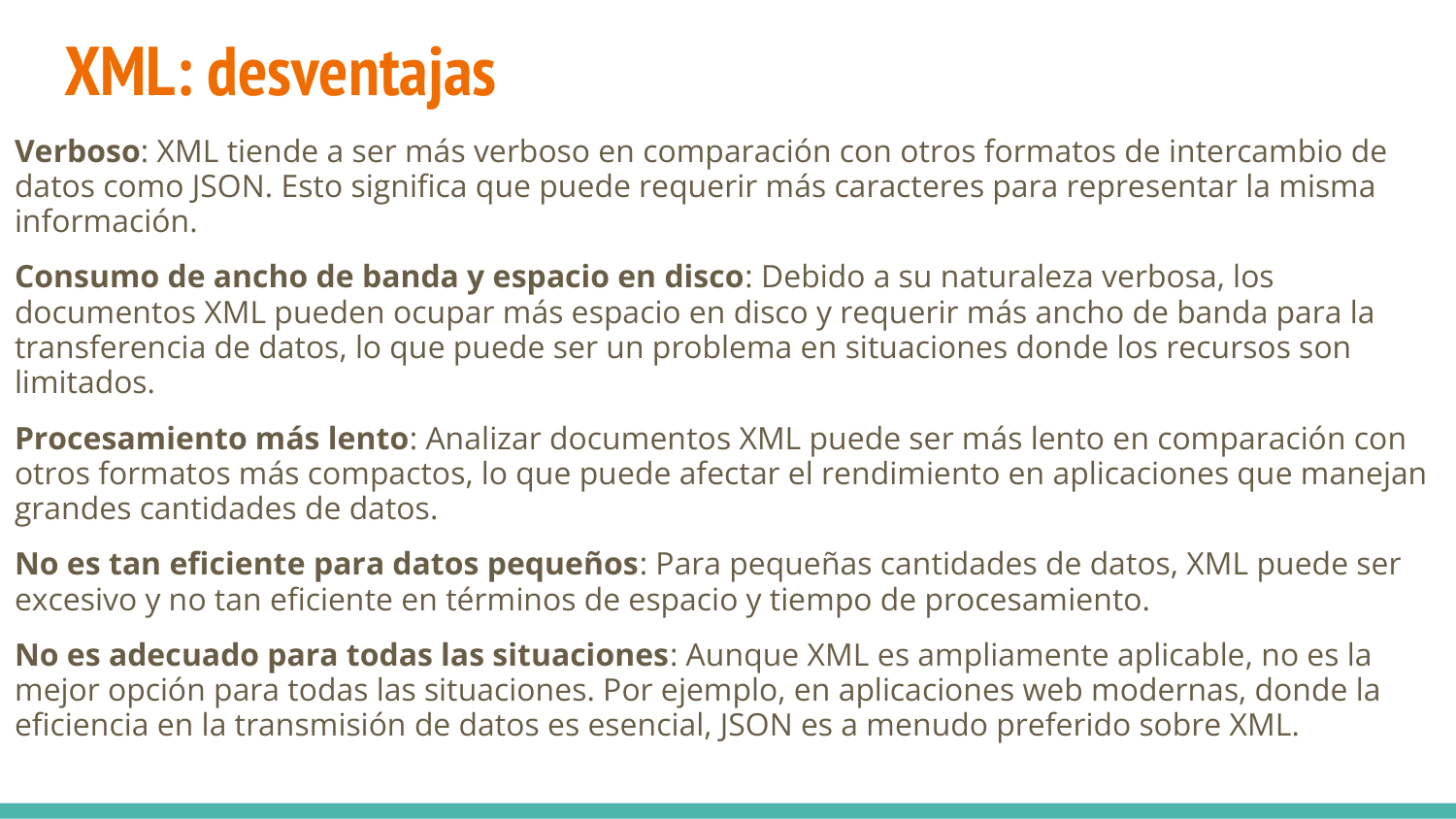

# XML: desventajas
Verboso: XML tiende a ser más verboso en comparación con otros formatos de intercambio de datos como JSON. Esto significa que puede requerir más caracteres para representar la misma información.
Consumo de ancho de banda y espacio en disco: Debido a su naturaleza verbosa, los documentos XML pueden ocupar más espacio en disco y requerir más ancho de banda para la transferencia de datos, lo que puede ser un problema en situaciones donde los recursos son limitados.
Procesamiento más lento: Analizar documentos XML puede ser más lento en comparación con otros formatos más compactos, lo que puede afectar el rendimiento en aplicaciones que manejan grandes cantidades de datos.
No es tan eficiente para datos pequeños: Para pequeñas cantidades de datos, XML puede ser excesivo y no tan eficiente en términos de espacio y tiempo de procesamiento.
No es adecuado para todas las situaciones: Aunque XML es ampliamente aplicable, no es la mejor opción para todas las situaciones. Por ejemplo, en aplicaciones web modernas, donde la eficiencia en la transmisión de datos es esencial, JSON es a menudo preferido sobre XML.